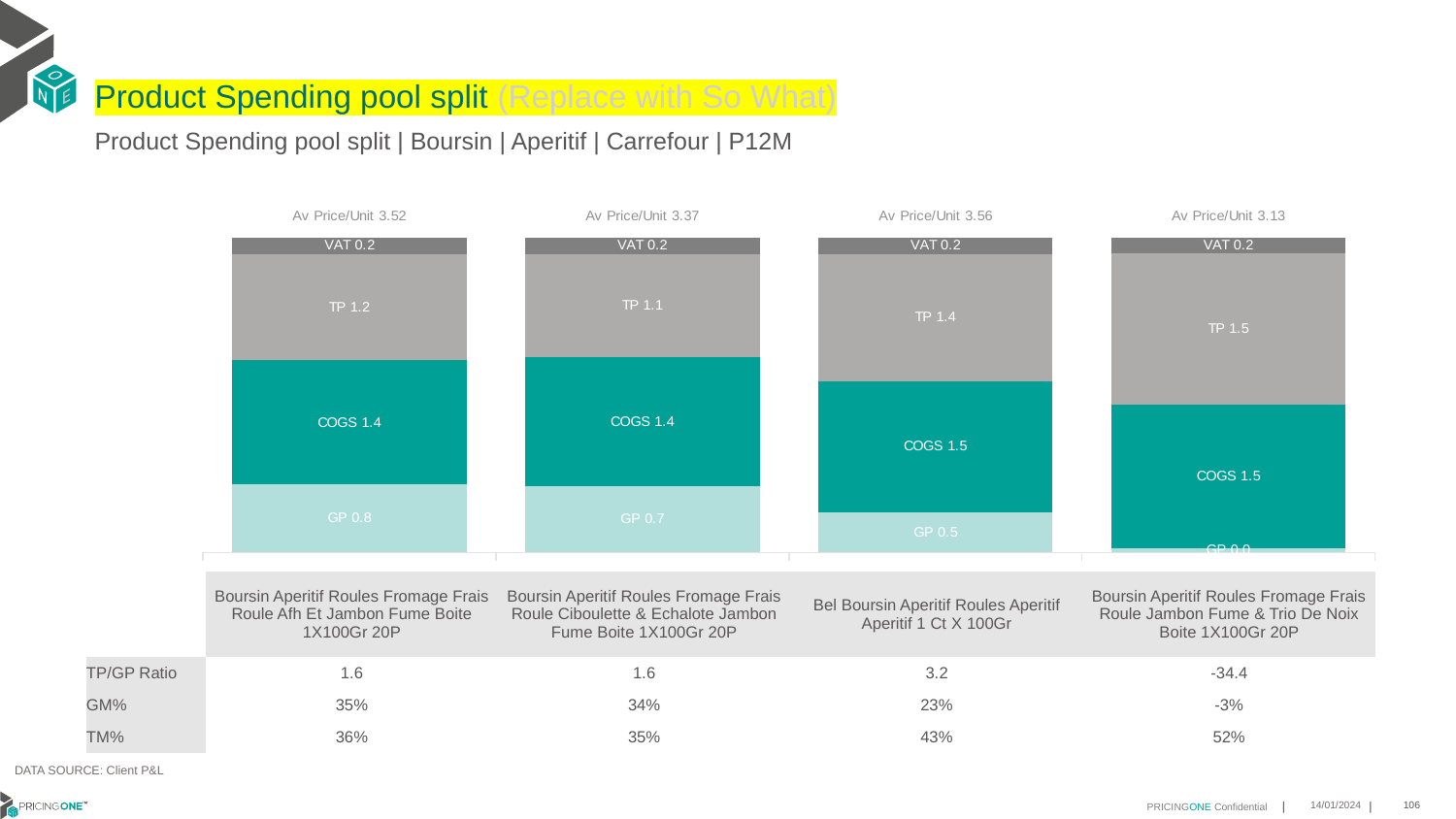

# Product Spending pool split (Replace with So What)
Product Spending pool split | Boursin | Aperitif | Carrefour | P12M

### Chart

| Category | GP | COGS | TP | VAT |
|---|---|---|---|---|
| Av Price/Unit 3.52 | 0.7606409043080902 | 1.3839067793043325 | 1.1879625860423317 | 0.18328806483101157 |
| Av Price/Unit 3.37 | 0.7103043290217728 | 1.3755382533478397 | 1.107517012073401 | 0.17563477769436556 |
| Av Price/Unit 3.56 | 0.45539999999999997 | 1.4845 | 1.4390764777991276 | 0.18583820627895162 |
| Av Price/Unit 3.13 | -0.044848794848206065 | 1.4654291934989265 | 1.5442299188891844 | 0.16306456746469478 |
|  | Boursin Aperitif Roules Fromage Frais Roule Afh Et Jambon Fume Boite 1X100Gr 20P | Boursin Aperitif Roules Fromage Frais Roule Ciboulette & Echalote Jambon Fume Boite 1X100Gr 20P | Bel Boursin Aperitif Roules Aperitif Aperitif 1 Ct X 100Gr | Boursin Aperitif Roules Fromage Frais Roule Jambon Fume & Trio De Noix Boite 1X100Gr 20P |
| --- | --- | --- | --- | --- |
| TP/GP Ratio | 1.6 | 1.6 | 3.2 | -34.4 |
| GM% | 35% | 34% | 23% | -3% |
| TM% | 36% | 35% | 43% | 52% |
DATA SOURCE: Client P&L

14/01/2024
106